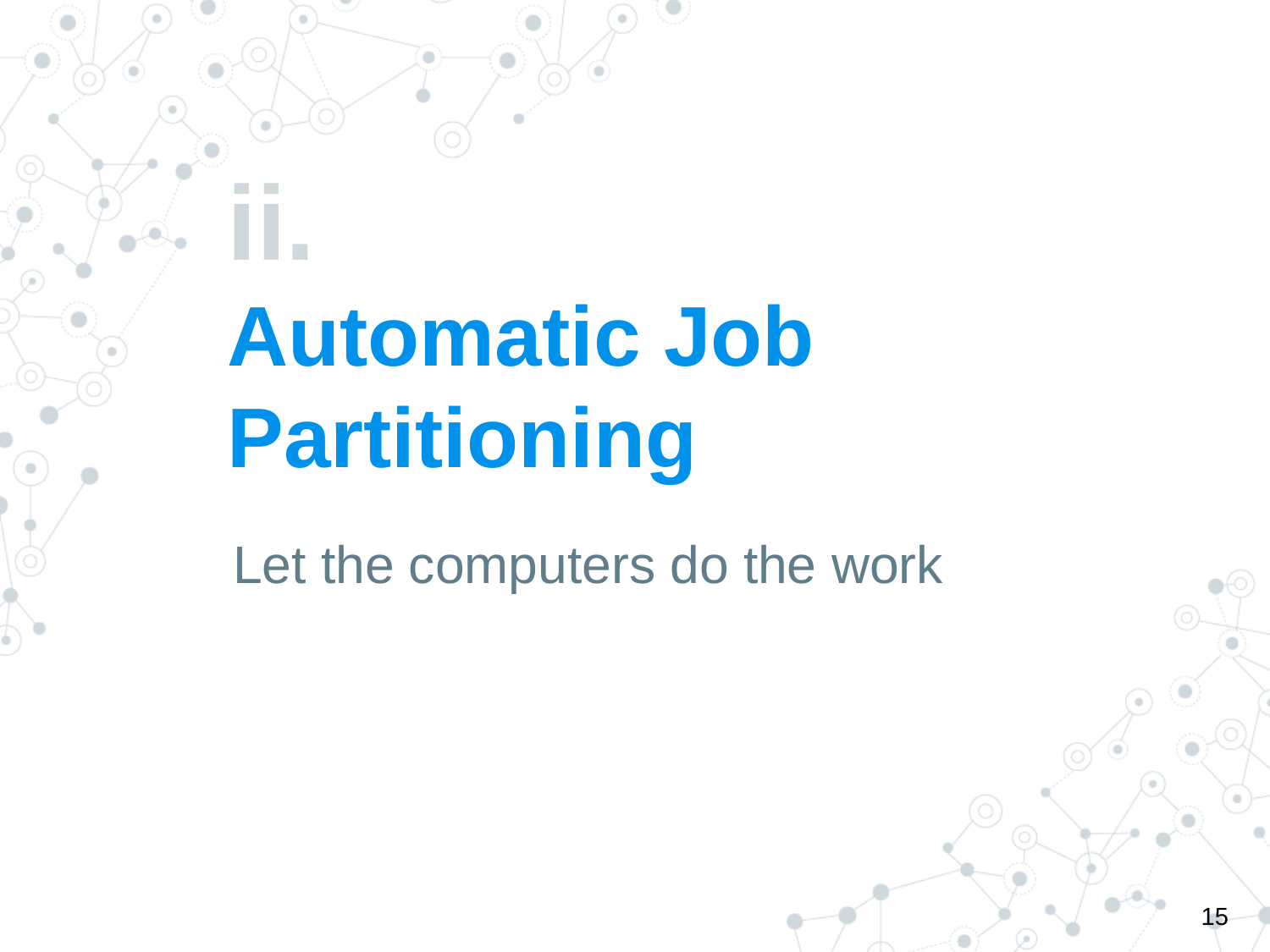

# ii.
Automatic Job Partitioning
Let the computers do the work
15